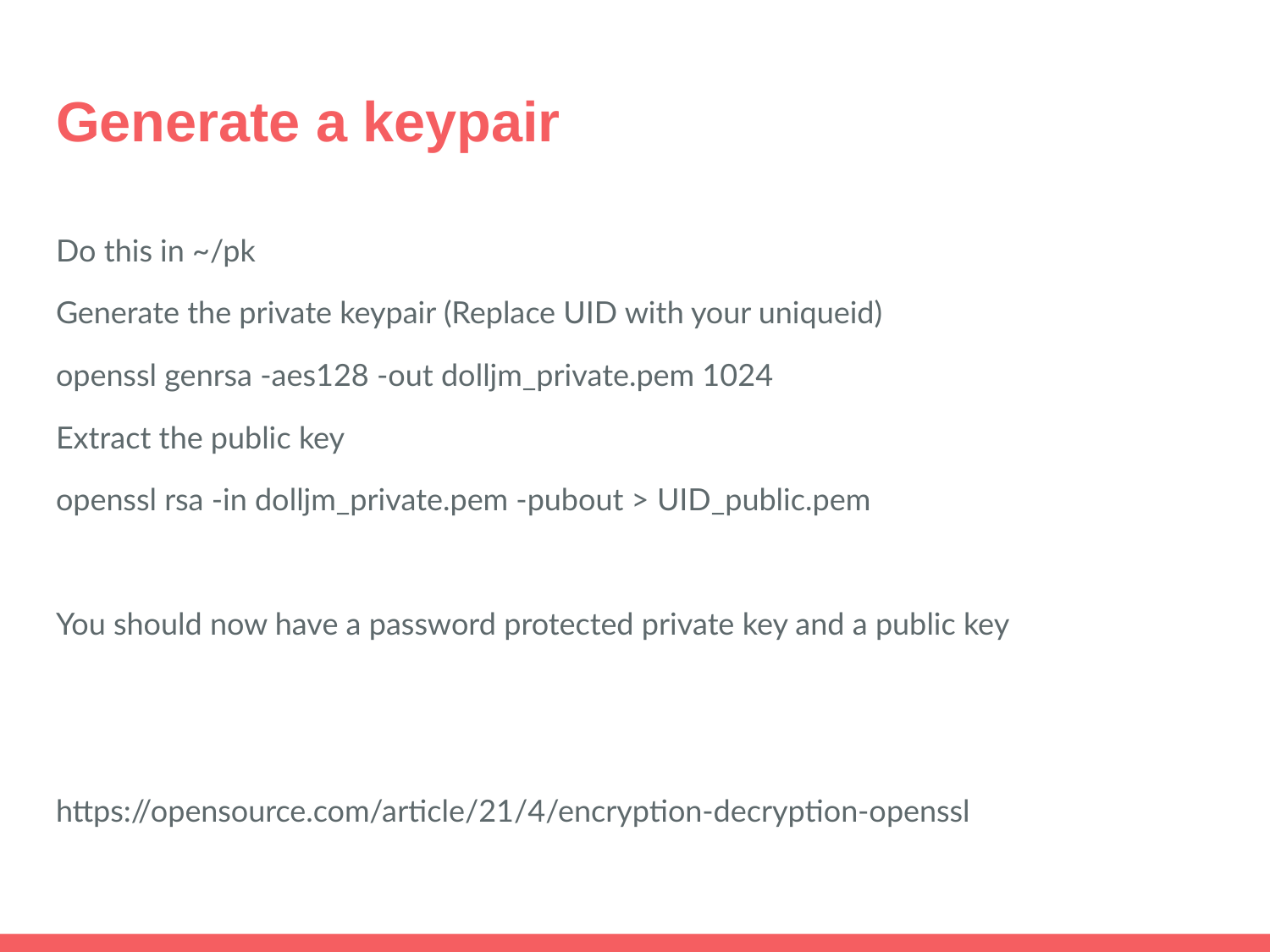

# Generate a keypair
Do this in ~/pk
Generate the private keypair (Replace UID with your uniqueid)
openssl genrsa -aes128 -out dolljm_private.pem 1024
Extract the public key
openssl rsa -in dolljm_private.pem -pubout > UID_public.pem

You should now have a password protected private key and a public key

https://opensource.com/article/21/4/encryption-decryption-openssl